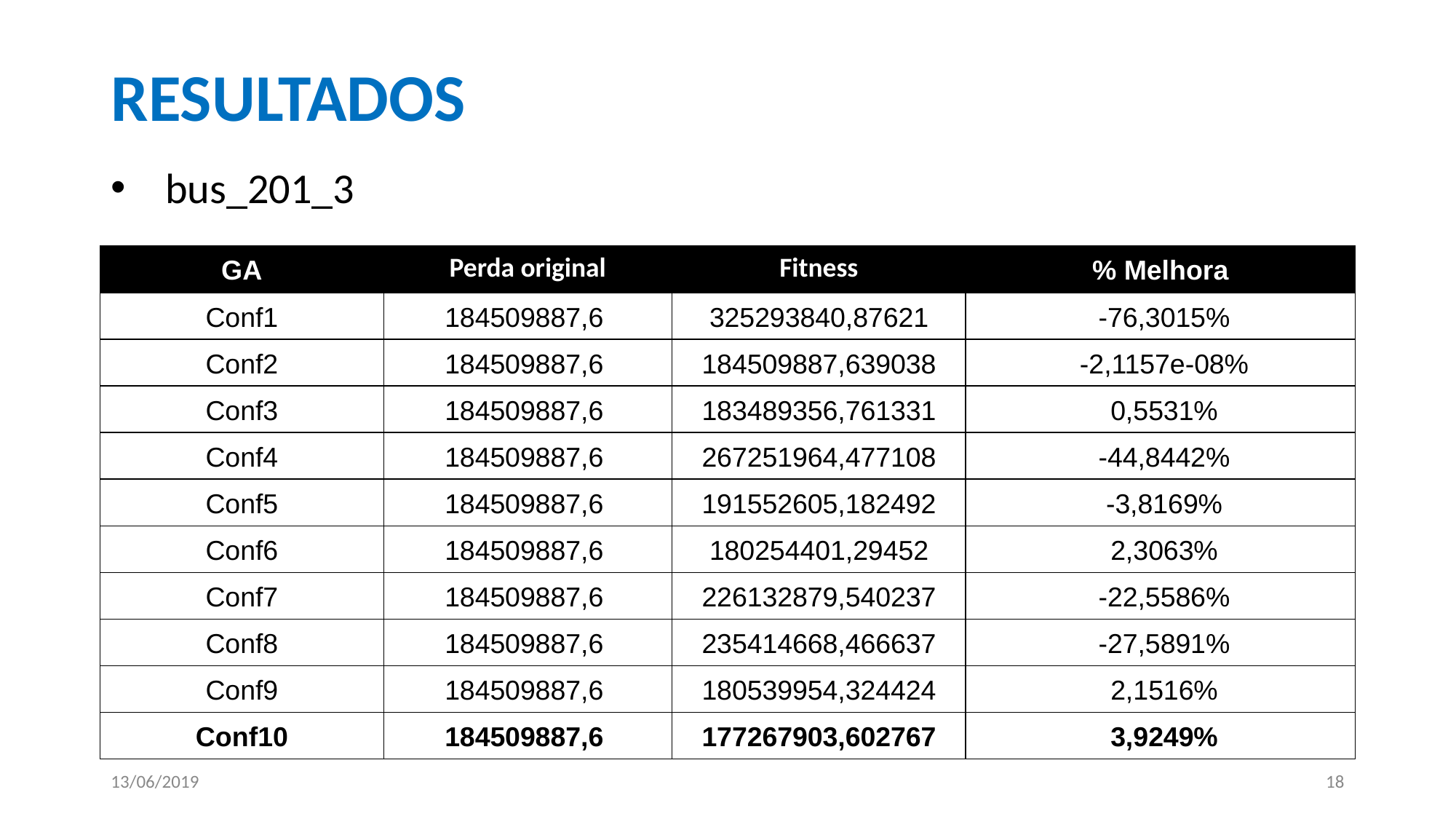

# RESULTADOS
bus_201_3

| GA | Perda original | Fitness | % Melhora |
| --- | --- | --- | --- |
| Conf1 | 184509887,6 | 325293840,87621 | -76,3015% |
| Conf2 | 184509887,6 | 184509887,639038 | -2,1157e-08% |
| Conf3 | 184509887,6 | 183489356,761331 | 0,5531% |
| Conf4 | 184509887,6 | 267251964,477108 | -44,8442% |
| Conf5 | 184509887,6 | 191552605,182492 | -3,8169% |
| Conf6 | 184509887,6 | 180254401,29452 | 2,3063% |
| Conf7 | 184509887,6 | 226132879,540237 | -22,5586% |
| Conf8 | 184509887,6 | 235414668,466637 | -27,5891% |
| Conf9 | 184509887,6 | 180539954,324424 | 2,1516% |
| Conf10 | 184509887,6 | 177267903,602767 | 3,9249% |
13/06/2019
18